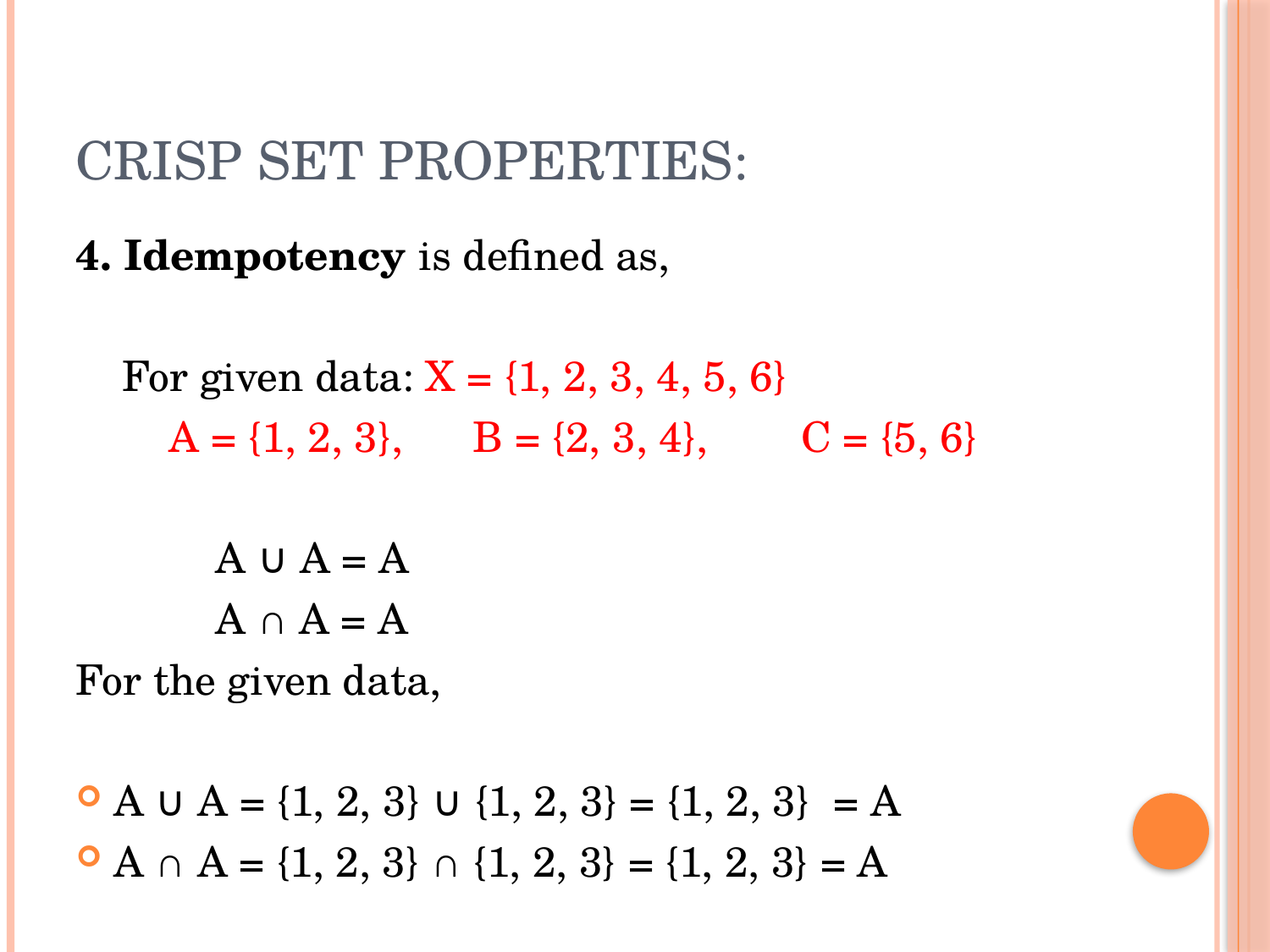

# Crisp set properties:
4. Idempotency is defined as,

    For given data: X = {1, 2, 3, 4, 5, 6}
        A = {1, 2, 3},      B = {2, 3, 4},        C = {5, 6}

            A ∪ A = A
            A ∩ A = A
For the given data,

A ∪ A = {1, 2, 3} ∪ {1, 2, 3} = {1, 2, 3}  = A
A ∩ A = {1, 2, 3} ∩ {1, 2, 3} = {1, 2, 3} = A